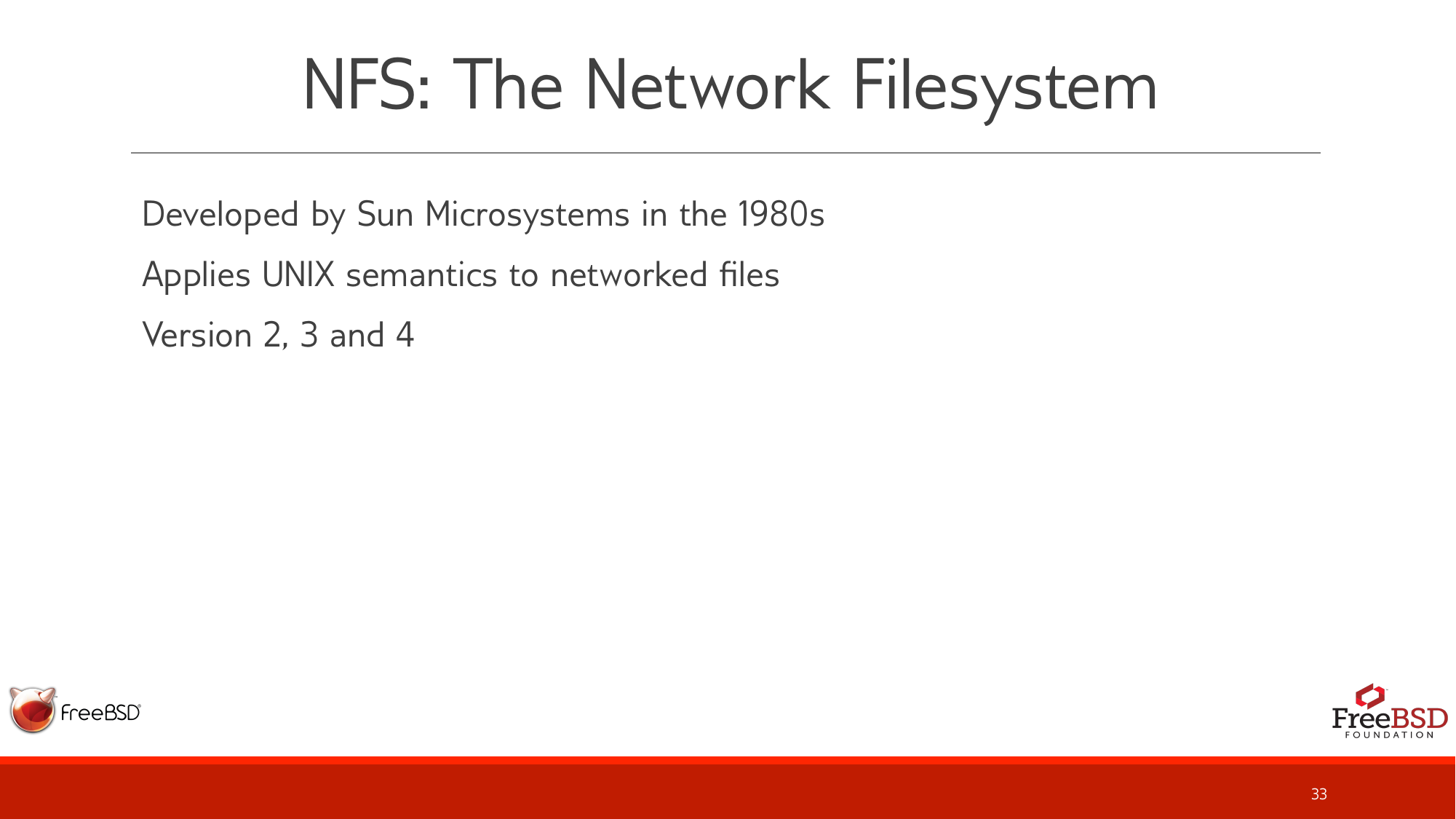

# NFS: The Network Filesystem
Developed by Sun Microsystems in the 1980s
Applies UNIX semantics to networked files
Version 2, 3 and 4
33